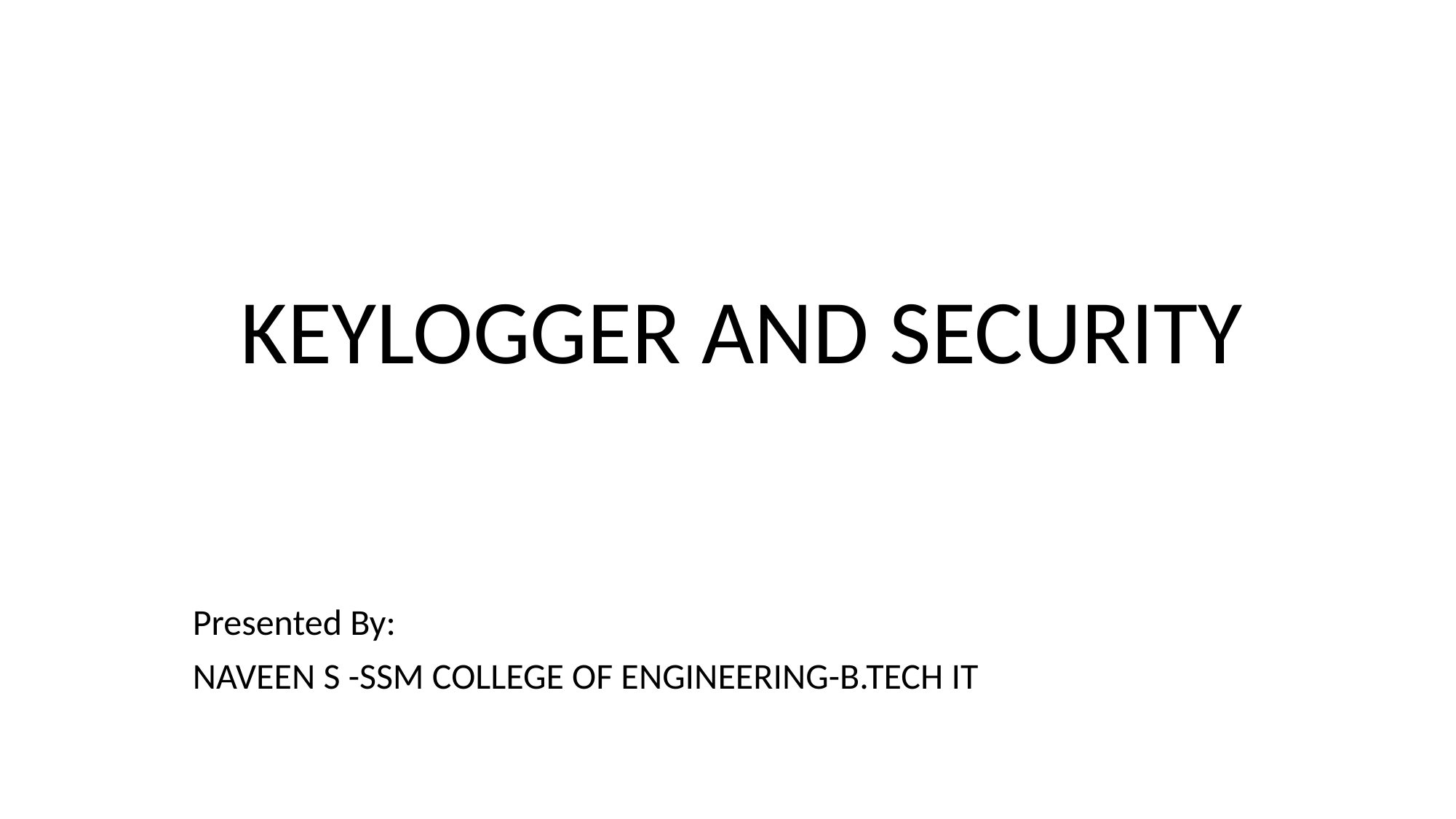

# KEYLOGGER AND SECURITY

Presented By:
NAVEEN S -SSM COLLEGE OF ENGINEERING-B.TECH IT